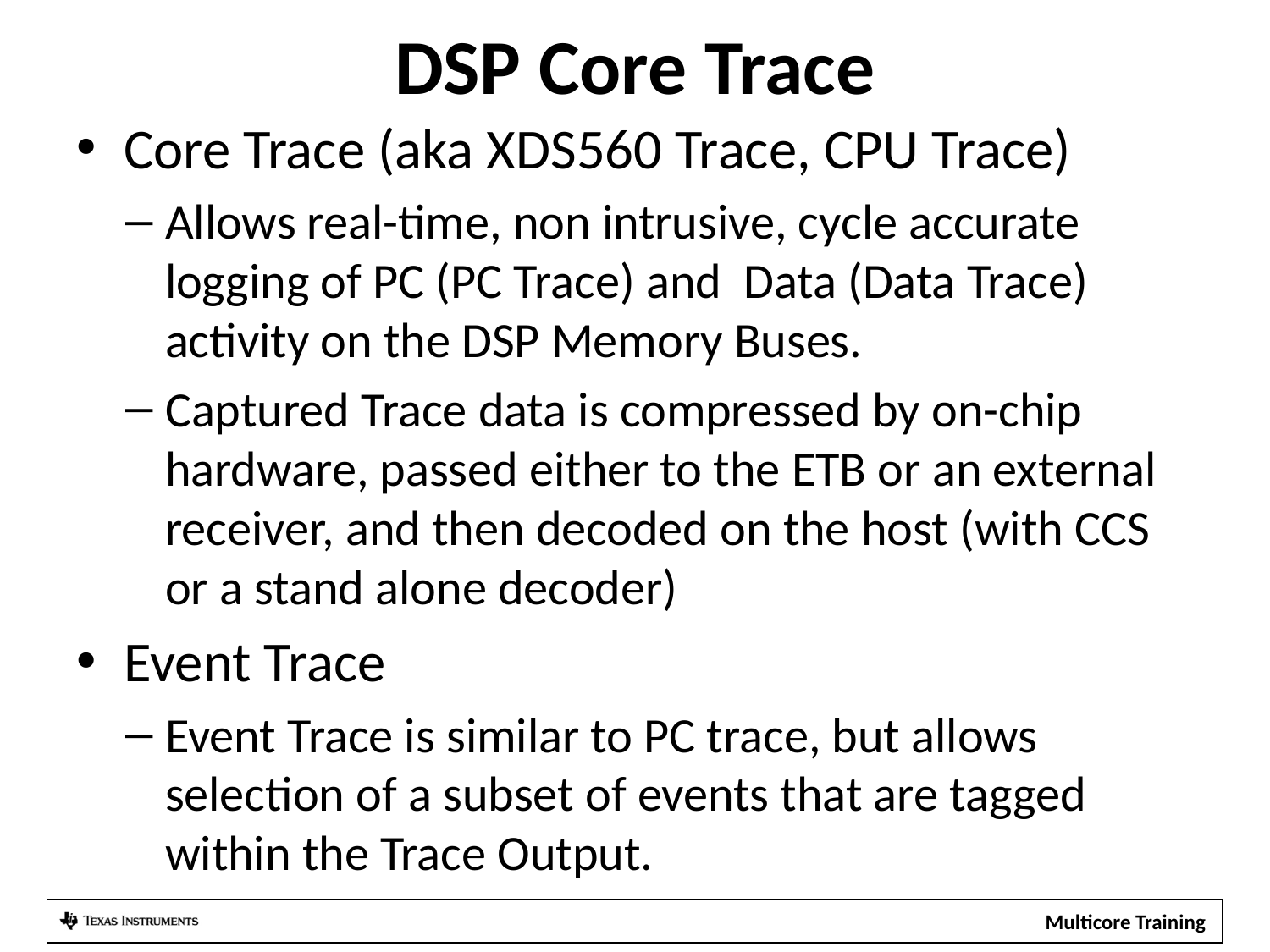

# DSP Core Trace
Core Trace (aka XDS560 Trace, CPU Trace)
Allows real-time, non intrusive, cycle accurate logging of PC (PC Trace) and  Data (Data Trace) activity on the DSP Memory Buses.
Captured Trace data is compressed by on-chip hardware, passed either to the ETB or an external receiver, and then decoded on the host (with CCS or a stand alone decoder)
Event Trace
Event Trace is similar to PC trace, but allows selection of a subset of events that are tagged within the Trace Output.